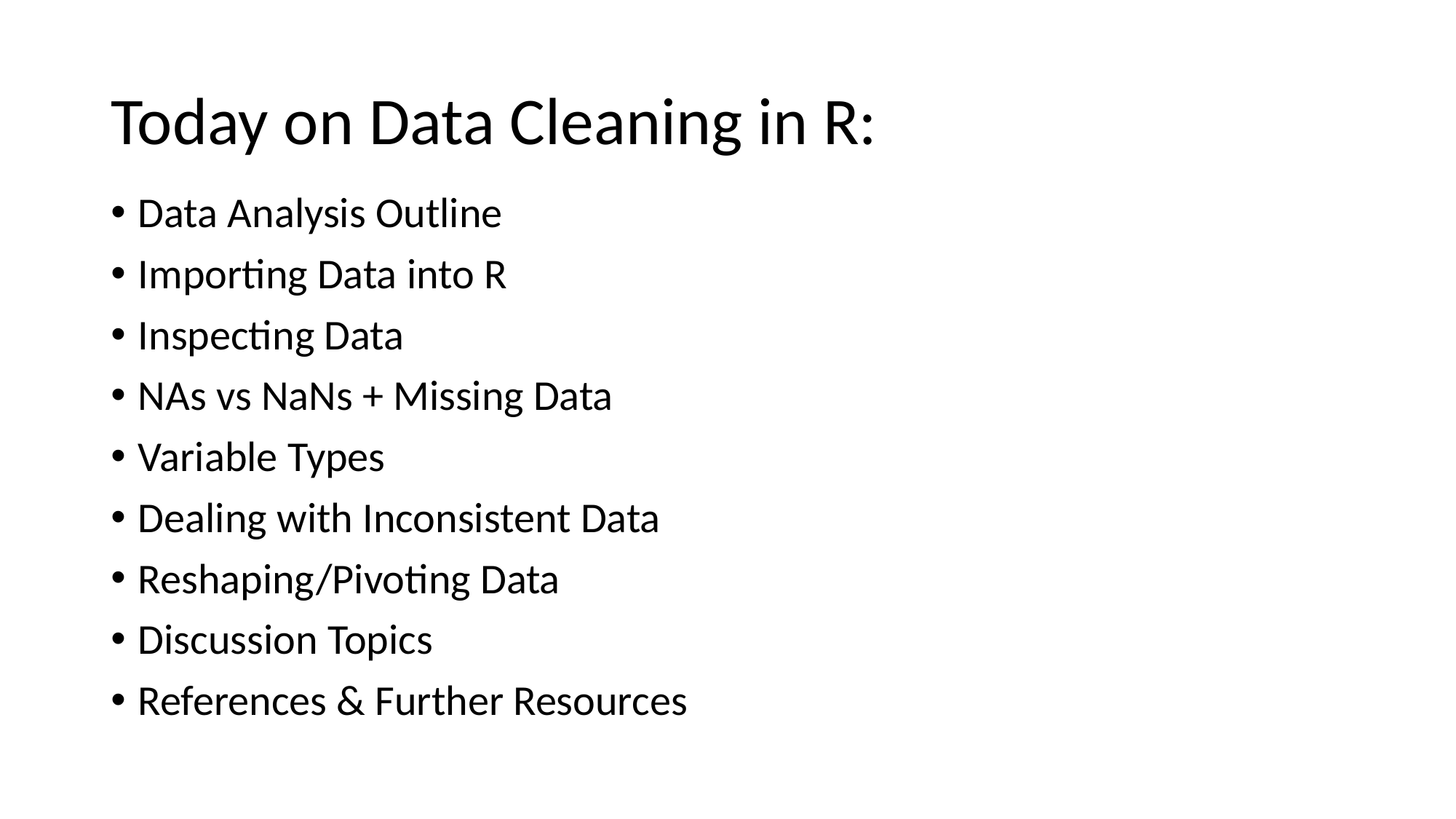

# Today on Data Cleaning in R:
Data Analysis Outline
Importing Data into R
Inspecting Data
NAs vs NaNs + Missing Data
Variable Types
Dealing with Inconsistent Data
Reshaping/Pivoting Data
Discussion Topics
References & Further Resources